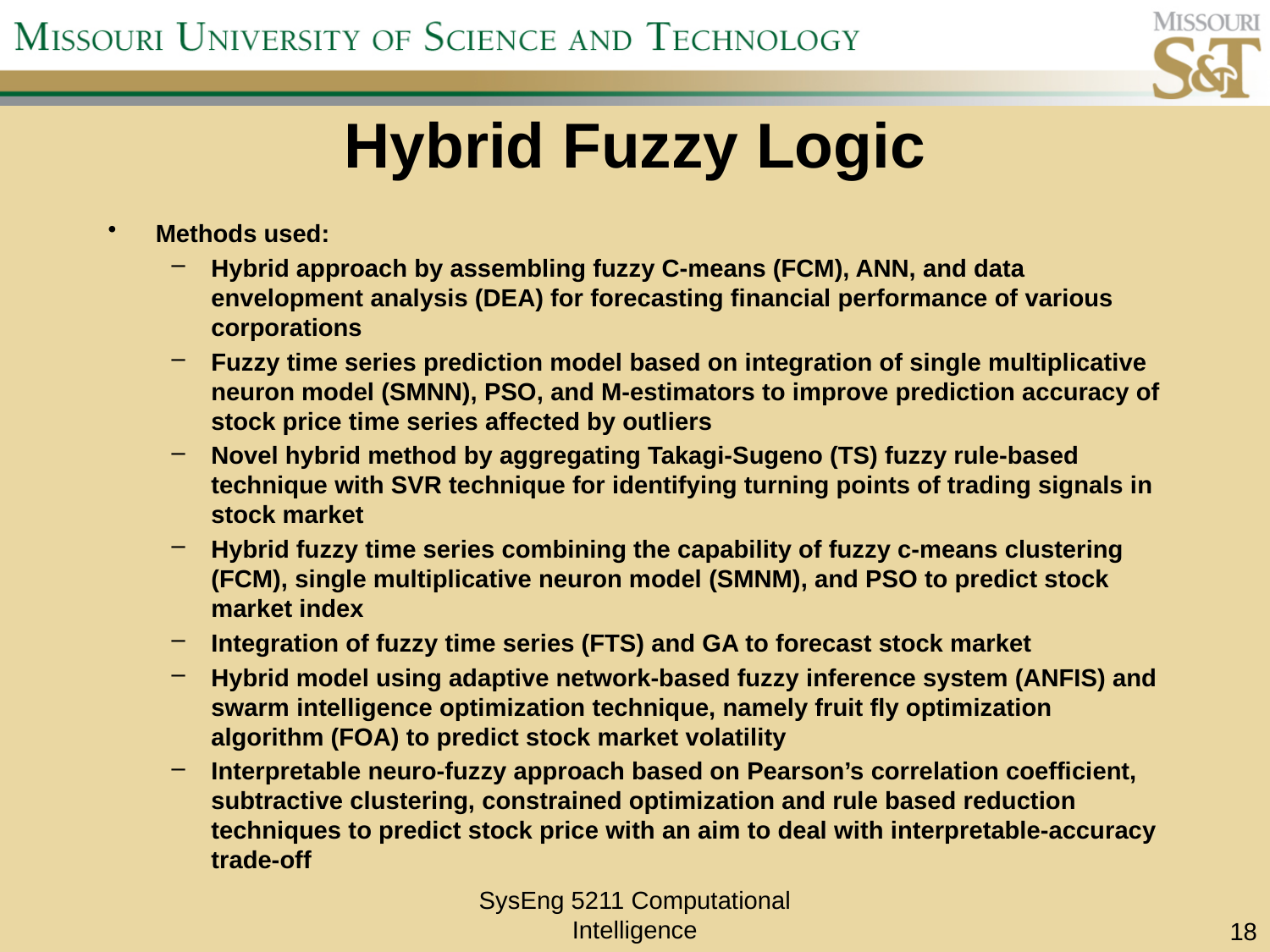

# Hybrid Fuzzy Logic
Methods used:
Hybrid approach by assembling fuzzy C-means (FCM), ANN, and data envelopment analysis (DEA) for forecasting financial performance of various corporations
Fuzzy time series prediction model based on integration of single multiplicative neuron model (SMNN), PSO, and M-estimators to improve prediction accuracy of stock price time series affected by outliers
Novel hybrid method by aggregating Takagi-Sugeno (TS) fuzzy rule-based technique with SVR technique for identifying turning points of trading signals in stock market
Hybrid fuzzy time series combining the capability of fuzzy c-means clustering (FCM), single multiplicative neuron model (SMNM), and PSO to predict stock market index
Integration of fuzzy time series (FTS) and GA to forecast stock market
Hybrid model using adaptive network-based fuzzy inference system (ANFIS) and swarm intelligence optimization technique, namely fruit fly optimization algorithm (FOA) to predict stock market volatility
Interpretable neuro-fuzzy approach based on Pearson’s correlation coefficient, subtractive clustering, constrained optimization and rule based reduction techniques to predict stock price with an aim to deal with interpretable-accuracy trade-off

SysEng 5211 Computational Intelligence
18